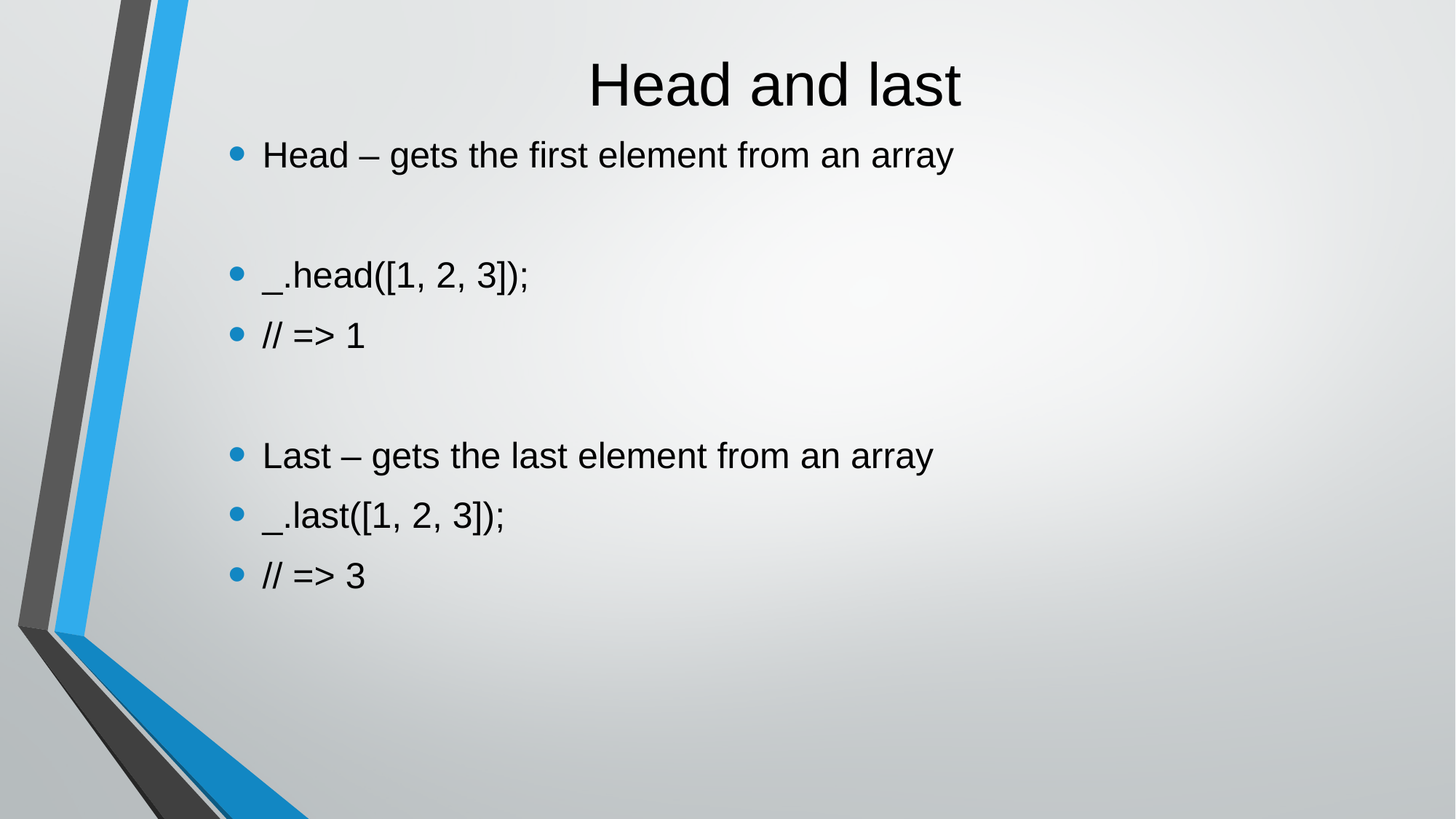

# Head and last
Head – gets the first element from an array

_.head([1, 2, 3]);
// => 1

Last – gets the last element from an array
_.last([1, 2, 3]);
// => 3